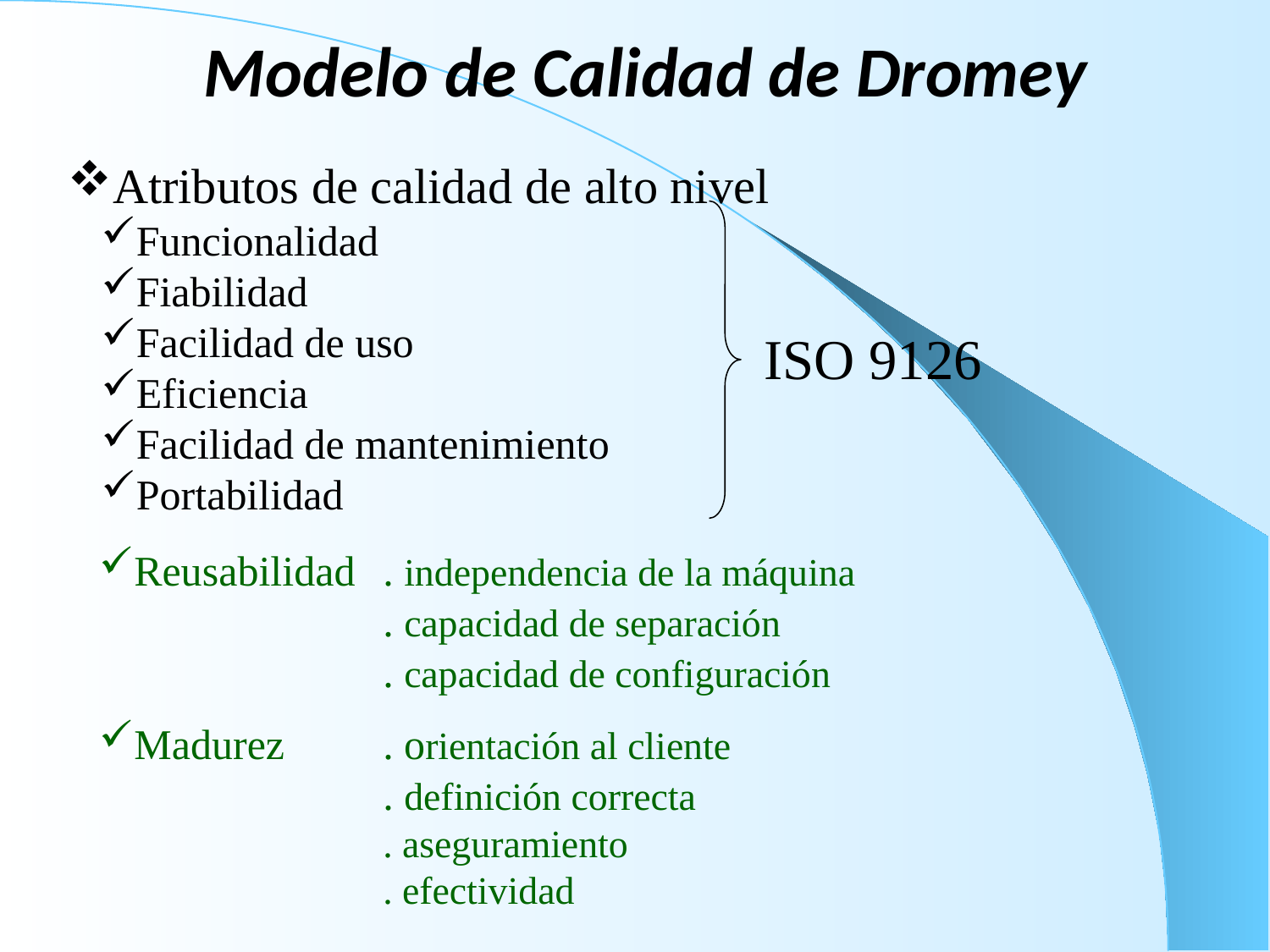

# Modelo de Calidad de Dromey
Atributos de calidad de alto nivel
Funcionalidad
Fiabilidad
Facilidad de uso
Eficiencia
Facilidad de mantenimiento
Portabilidad

ISO 9126

Reusabilidad 	. independencia de la máquina	  				. capacidad de separación					. capacidad de configuración
Madurez	. orientación al cliente						. definición correcta        					. aseguramiento                       					. efectividad